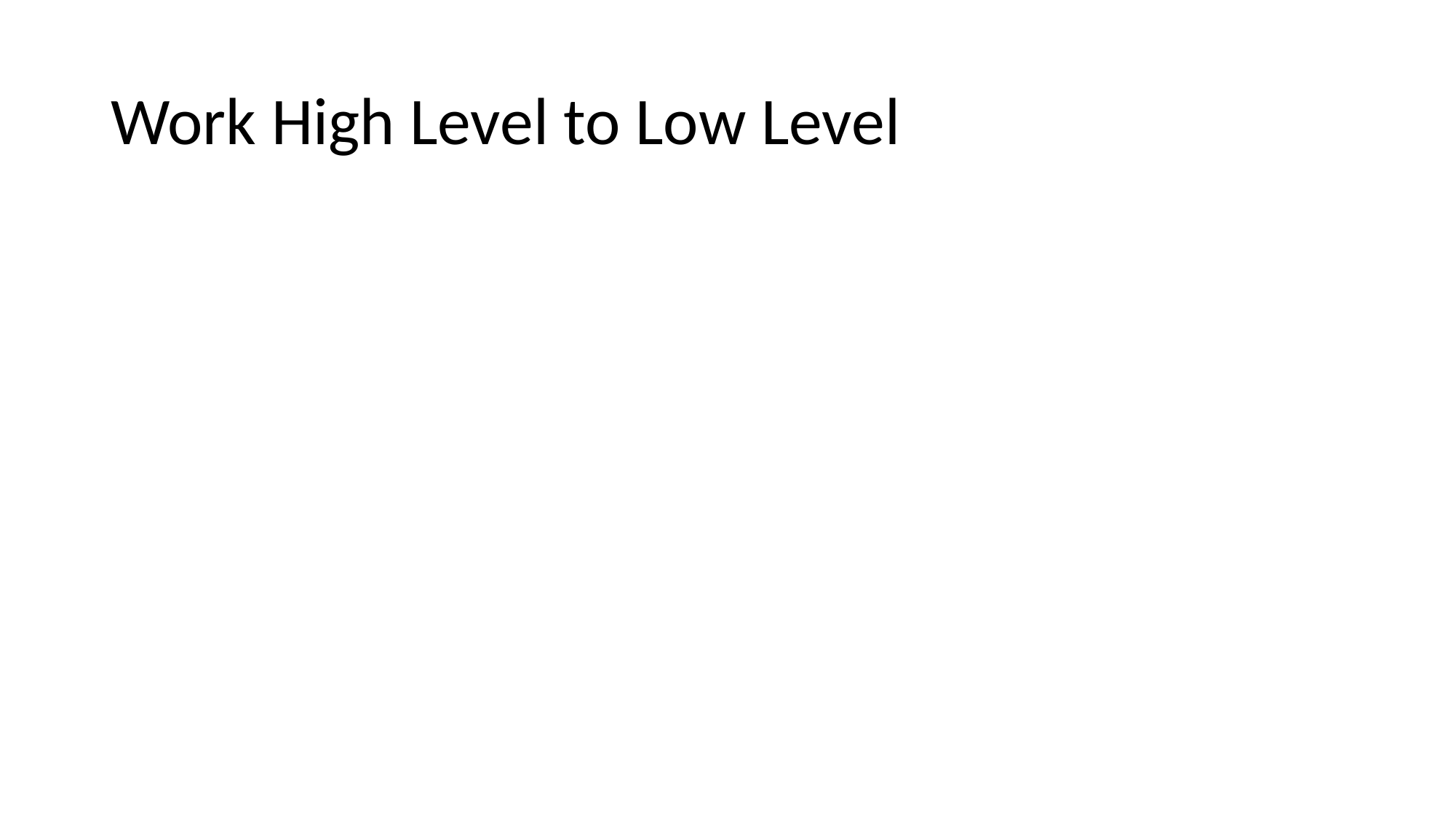

# Work High Level to Low Level